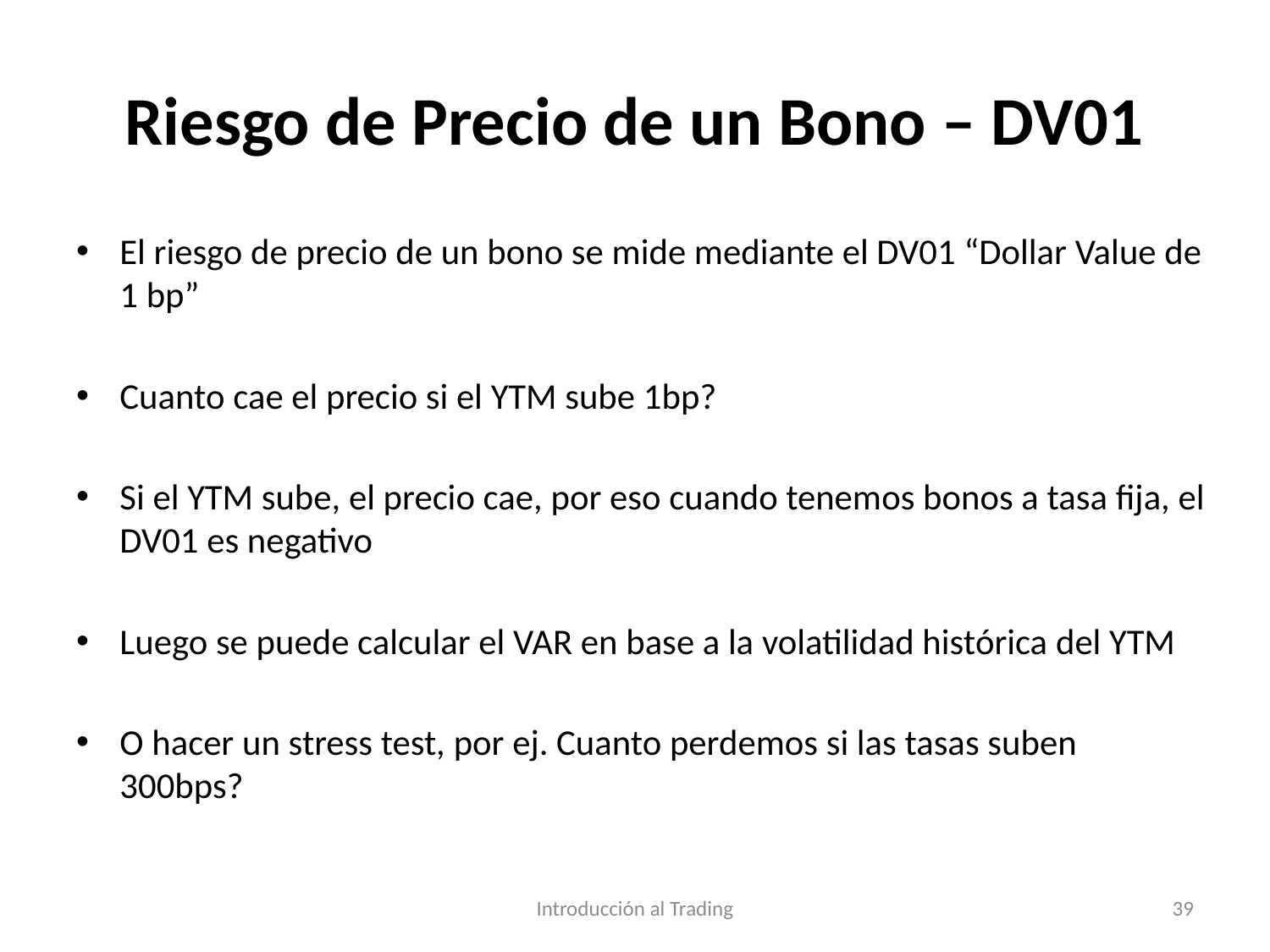

# Riesgo de Precio de un Bono – DV01
El riesgo de precio de un bono se mide mediante el DV01 “Dollar Value de 1 bp”

Cuanto cae el precio si el YTM sube 1bp?

Si el YTM sube, el precio cae, por eso cuando tenemos bonos a tasa fija, el DV01 es negativo

Luego se puede calcular el VAR en base a la volatilidad histórica del YTM

O hacer un stress test, por ej. Cuanto perdemos si las tasas suben 300bps?

Introducción al Trading
39